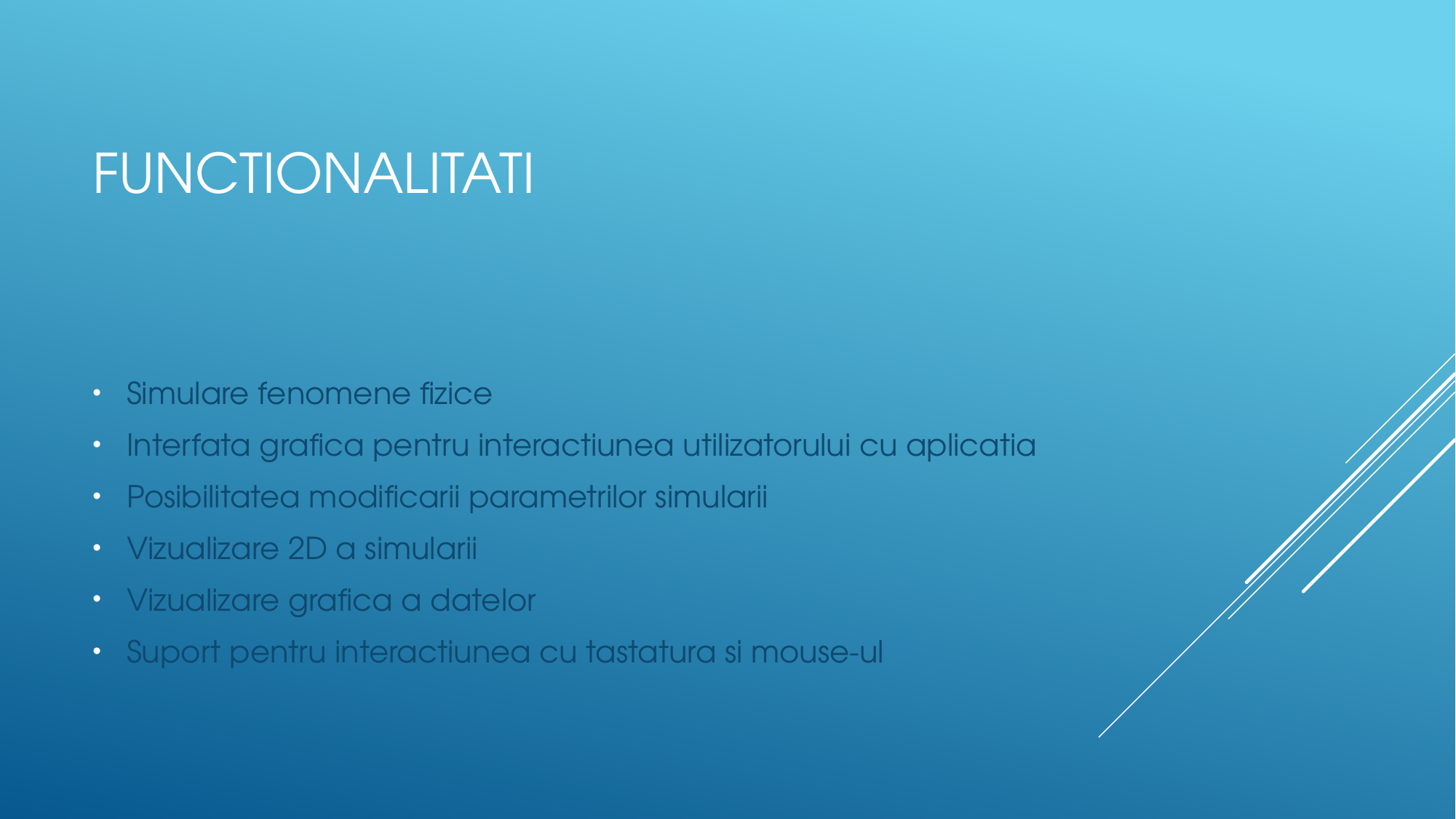

# functionalitati
Simulare fenomene fizice
Interfata grafica pentru interactiunea utilizatorului cu aplicatia
Posibilitatea modificarii parametrilor simularii
Vizualizare 2D a simularii
Vizualizare grafica a datelor
Suport pentru interactiunea cu tastatura si mouse-ul